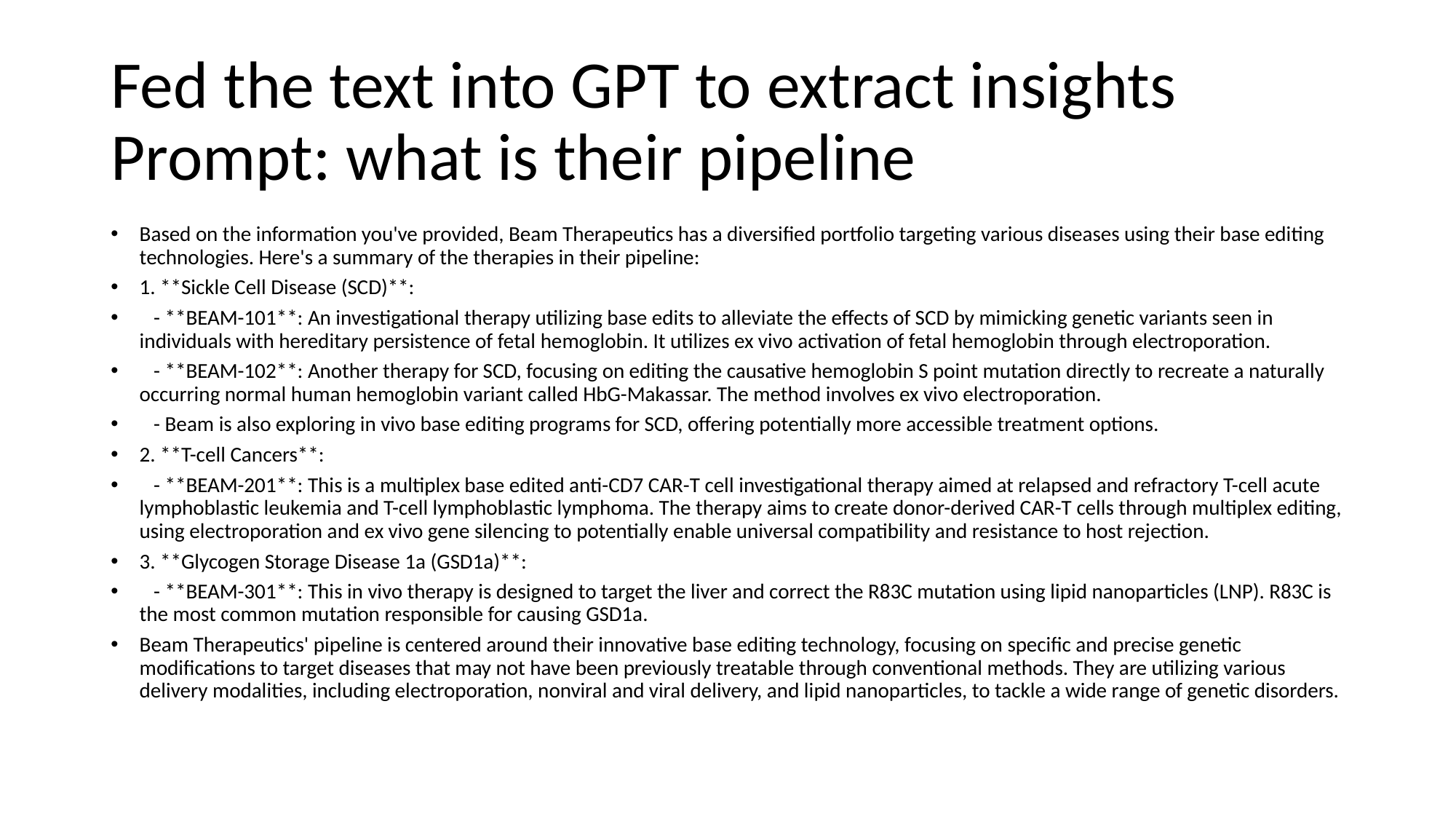

# Fed the text into GPT to extract insights Prompt: what is their pipeline
Based on the information you've provided, Beam Therapeutics has a diversified portfolio targeting various diseases using their base editing technologies. Here's a summary of the therapies in their pipeline:
1. **Sickle Cell Disease (SCD)**:
   - **BEAM-101**: An investigational therapy utilizing base edits to alleviate the effects of SCD by mimicking genetic variants seen in individuals with hereditary persistence of fetal hemoglobin. It utilizes ex vivo activation of fetal hemoglobin through electroporation.
   - **BEAM-102**: Another therapy for SCD, focusing on editing the causative hemoglobin S point mutation directly to recreate a naturally occurring normal human hemoglobin variant called HbG-Makassar. The method involves ex vivo electroporation.
   - Beam is also exploring in vivo base editing programs for SCD, offering potentially more accessible treatment options.
2. **T-cell Cancers**:
   - **BEAM-201**: This is a multiplex base edited anti-CD7 CAR-T cell investigational therapy aimed at relapsed and refractory T-cell acute lymphoblastic leukemia and T-cell lymphoblastic lymphoma. The therapy aims to create donor-derived CAR-T cells through multiplex editing, using electroporation and ex vivo gene silencing to potentially enable universal compatibility and resistance to host rejection.
3. **Glycogen Storage Disease 1a (GSD1a)**:
   - **BEAM-301**: This in vivo therapy is designed to target the liver and correct the R83C mutation using lipid nanoparticles (LNP). R83C is the most common mutation responsible for causing GSD1a.
Beam Therapeutics' pipeline is centered around their innovative base editing technology, focusing on specific and precise genetic modifications to target diseases that may not have been previously treatable through conventional methods. They are utilizing various delivery modalities, including electroporation, nonviral and viral delivery, and lipid nanoparticles, to tackle a wide range of genetic disorders.